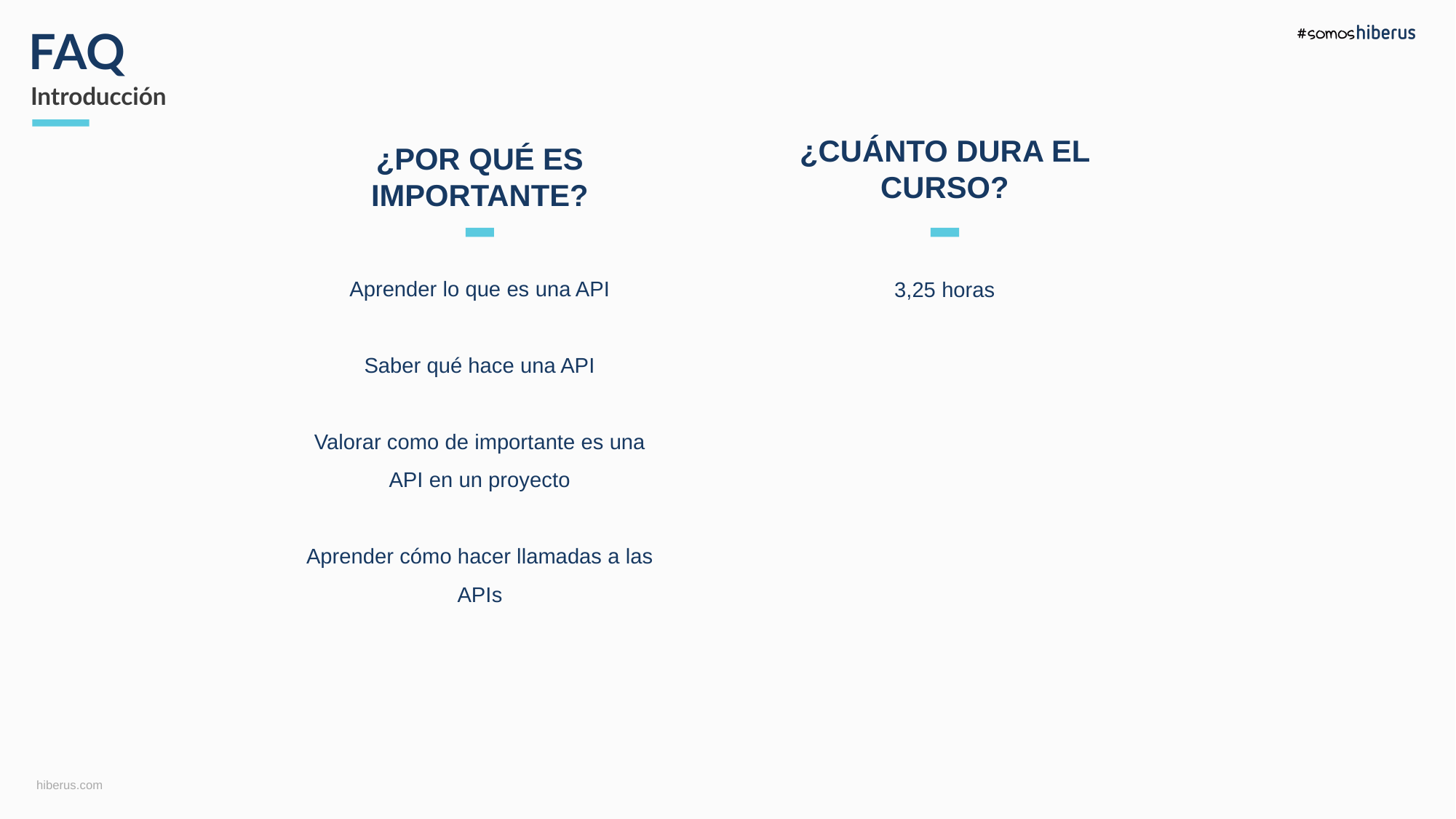

FAQ
Introducción

¿CUÁNTO DURA EL CURSO?
¿POR QUÉ ES IMPORTANTE?

Aprender lo que es una API

Saber qué hace una API

Valorar como de importante es una API en un proyecto

Aprender cómo hacer llamadas a las APIs
3,25 horas